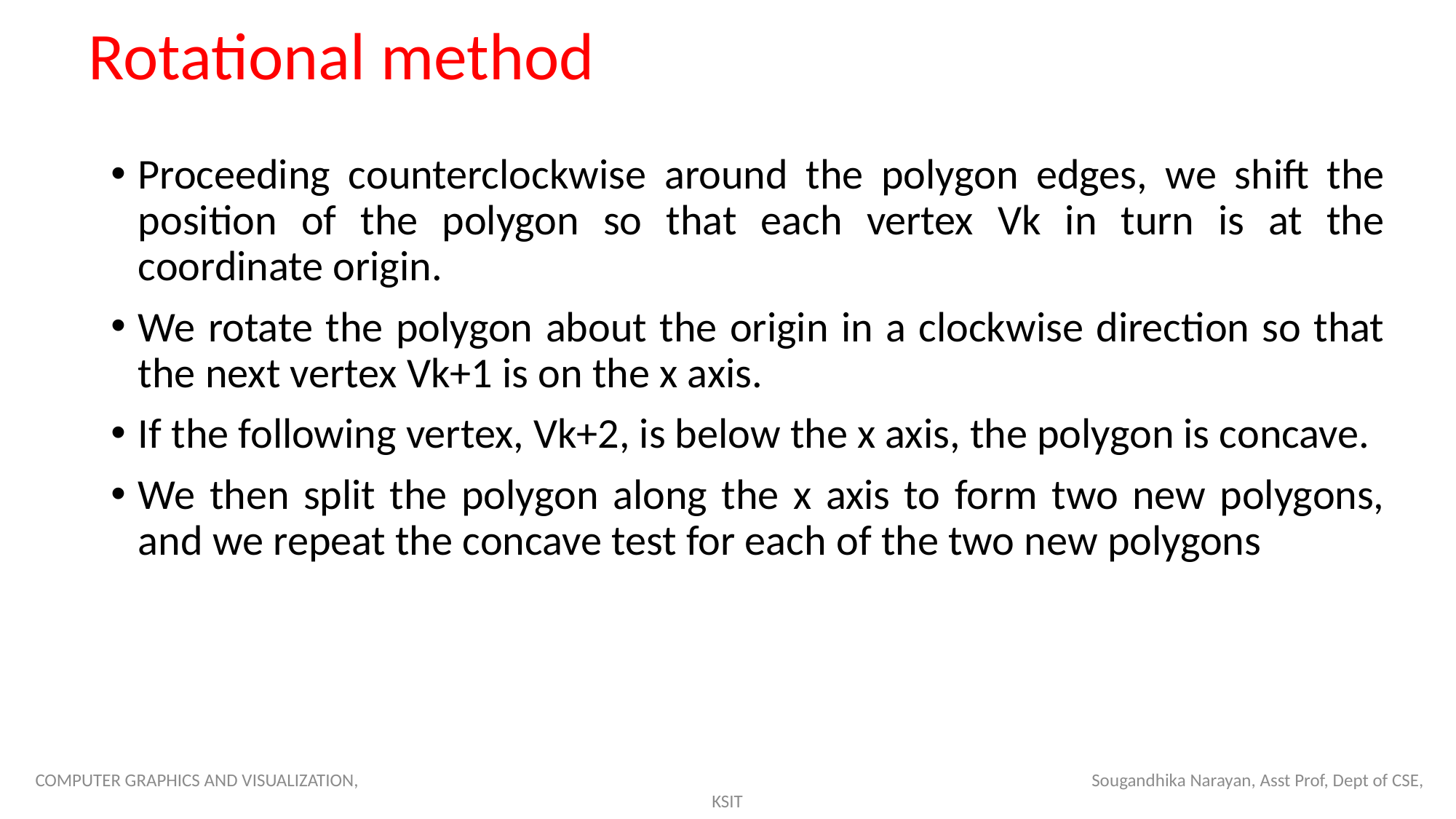

# Rotational method
Proceeding counterclockwise around the polygon edges, we shift the position of the polygon so that each vertex Vk in turn is at the coordinate origin.
We rotate the polygon about the origin in a clockwise direction so that the next vertex Vk+1 is on the x axis.
If the following vertex, Vk+2, is below the x axis, the polygon is concave.
We then split the polygon along the x axis to form two new polygons, and we repeat the concave test for each of the two new polygons
COMPUTER GRAPHICS AND VISUALIZATION,                                                                                                                                                                                Sougandhika Narayan, Asst Prof, Dept of CSE, KSIT